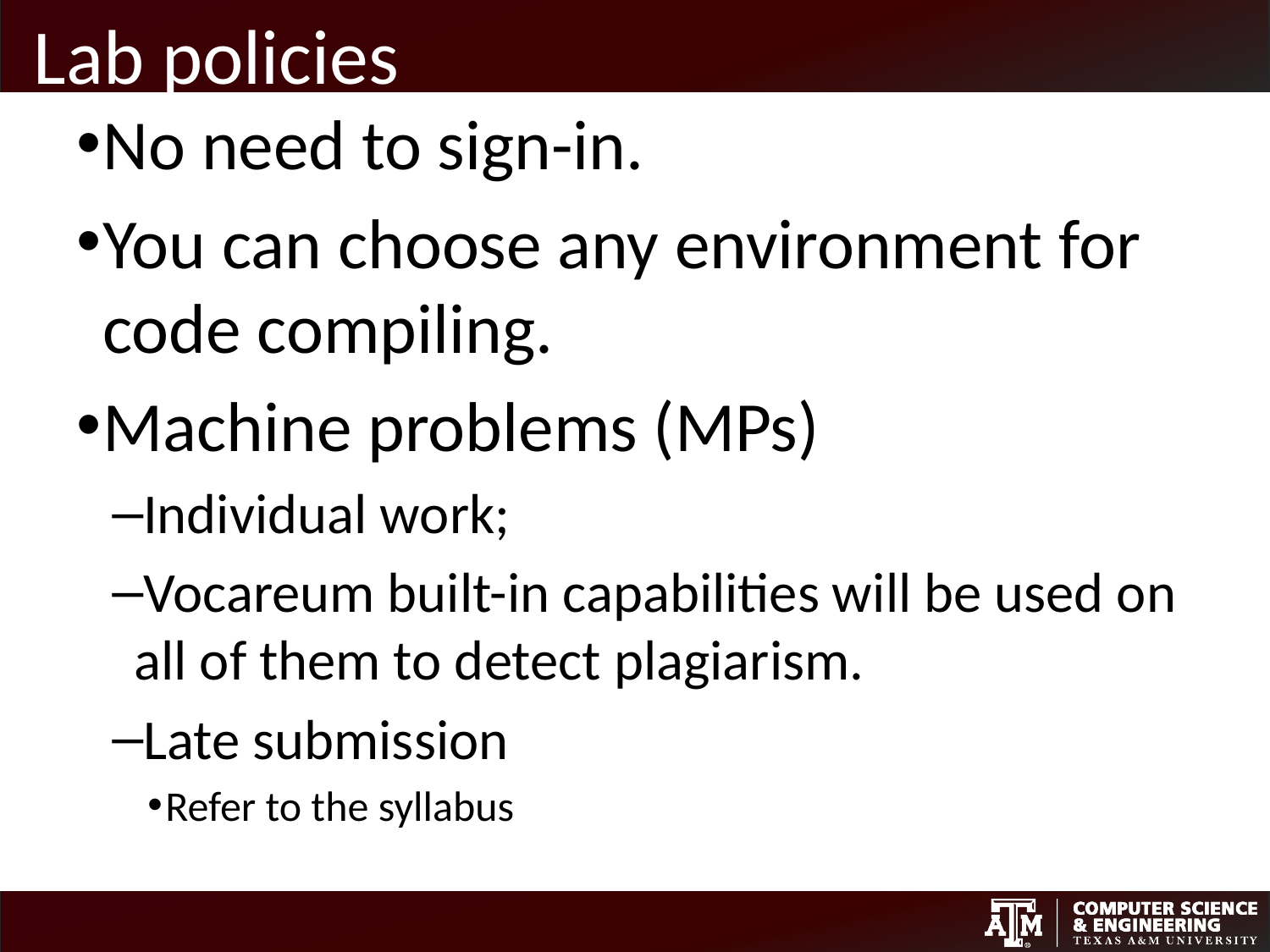

# Lab policies
No need to sign-in.
You can choose any environment for code compiling.
Machine problems (MPs)
Individual work;
Vocareum built-in capabilities will be used on all of them to detect plagiarism.
Late submission
Refer to the syllabus